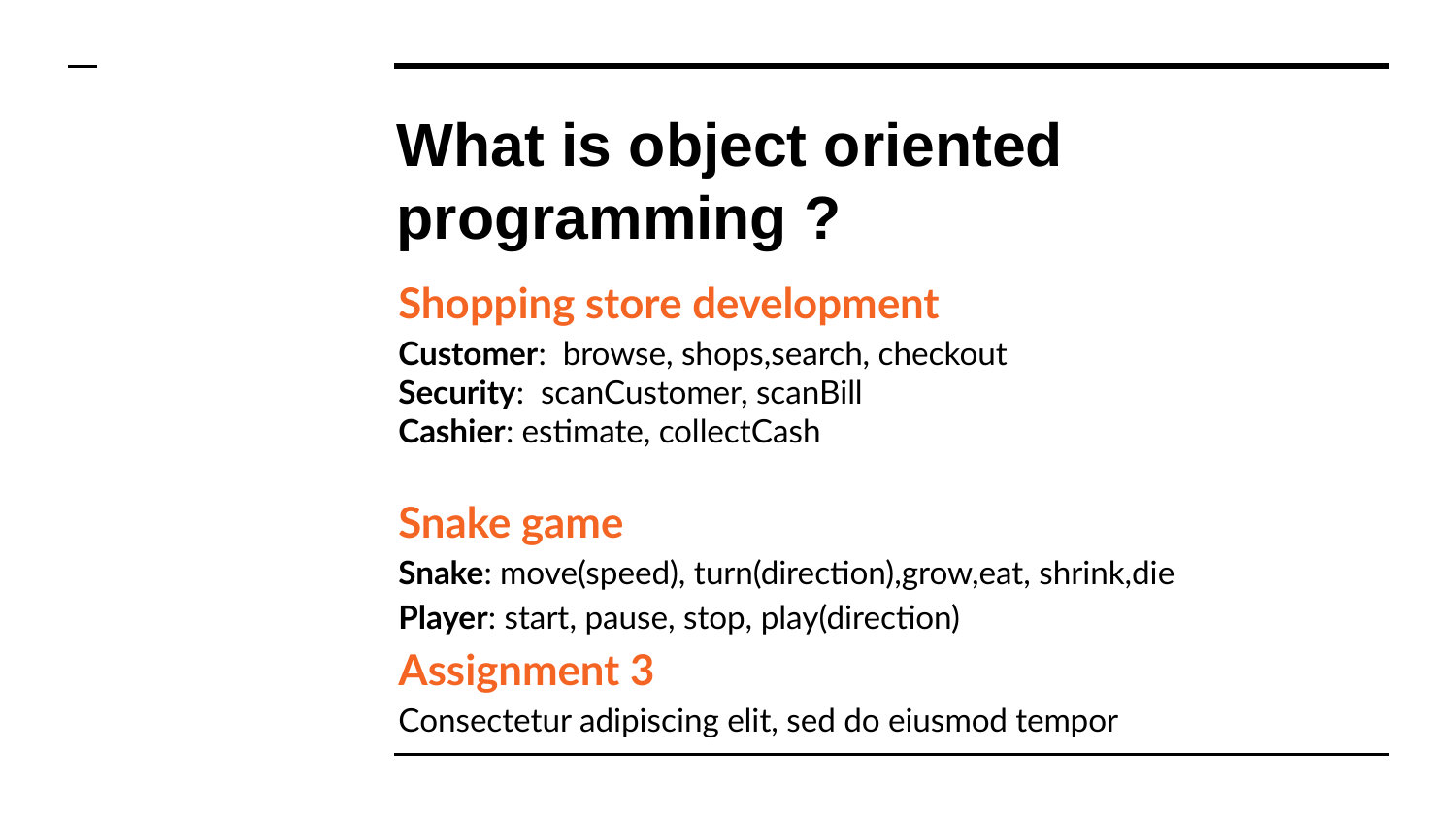

# What is object oriented programming ?
Shopping store development
Customer:  browse, shops,search, checkout
Security:  scanCustomer, scanBill
Cashier: estimate, collectCash

Snake game
Snake: move(speed), turn(direction),grow,eat, shrink,die
Player: start, pause, stop, play(direction)
Assignment 3
Consectetur adipiscing elit, sed do eiusmod tempor